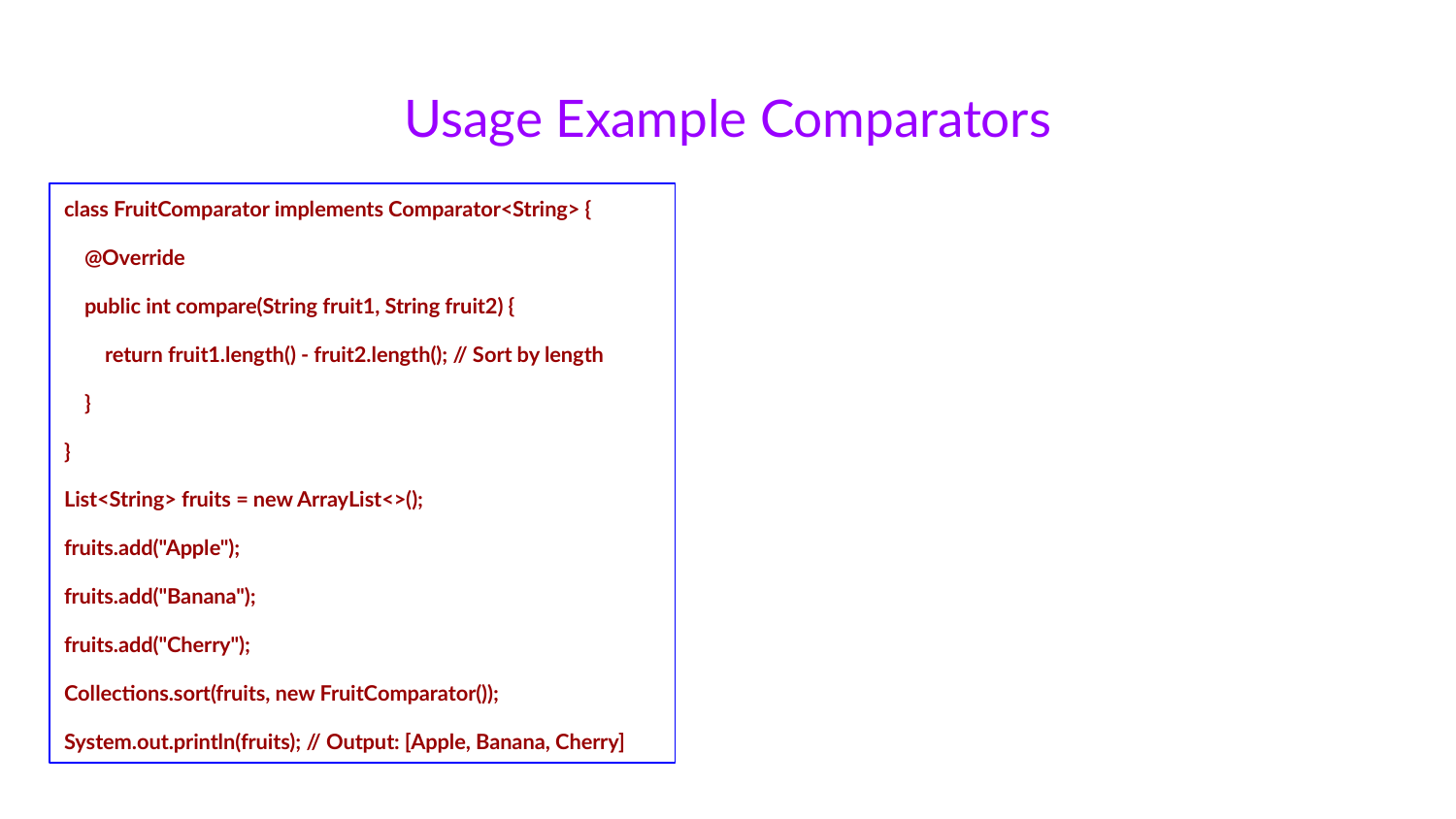

# Usage Example Comparators
class FruitComparator implements Comparator<String> {
    @Override
    public int compare(String fruit1, String fruit2) {
        return fruit1.length() - fruit2.length(); // Sort by length
    }
}
List<String> fruits = new ArrayList<>();
fruits.add("Apple");
fruits.add("Banana");
fruits.add("Cherry");
Collections.sort(fruits, new FruitComparator());
System.out.println(fruits); // Output: [Apple, Banana, Cherry]